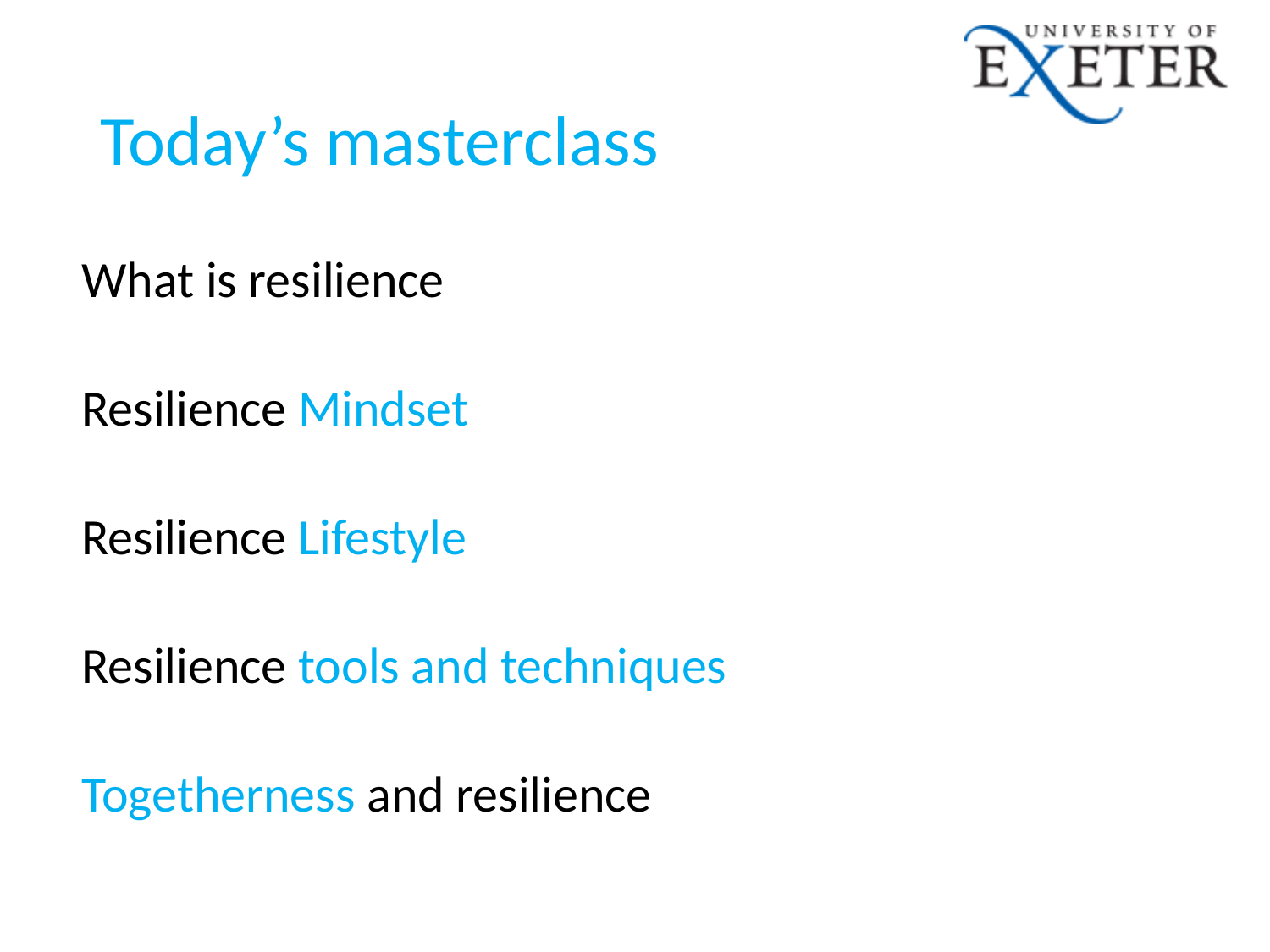

# Today’s masterclass

What is resilience

Resilience Mindset

Resilience Lifestyle

Resilience tools and techniques

Togetherness and resilience